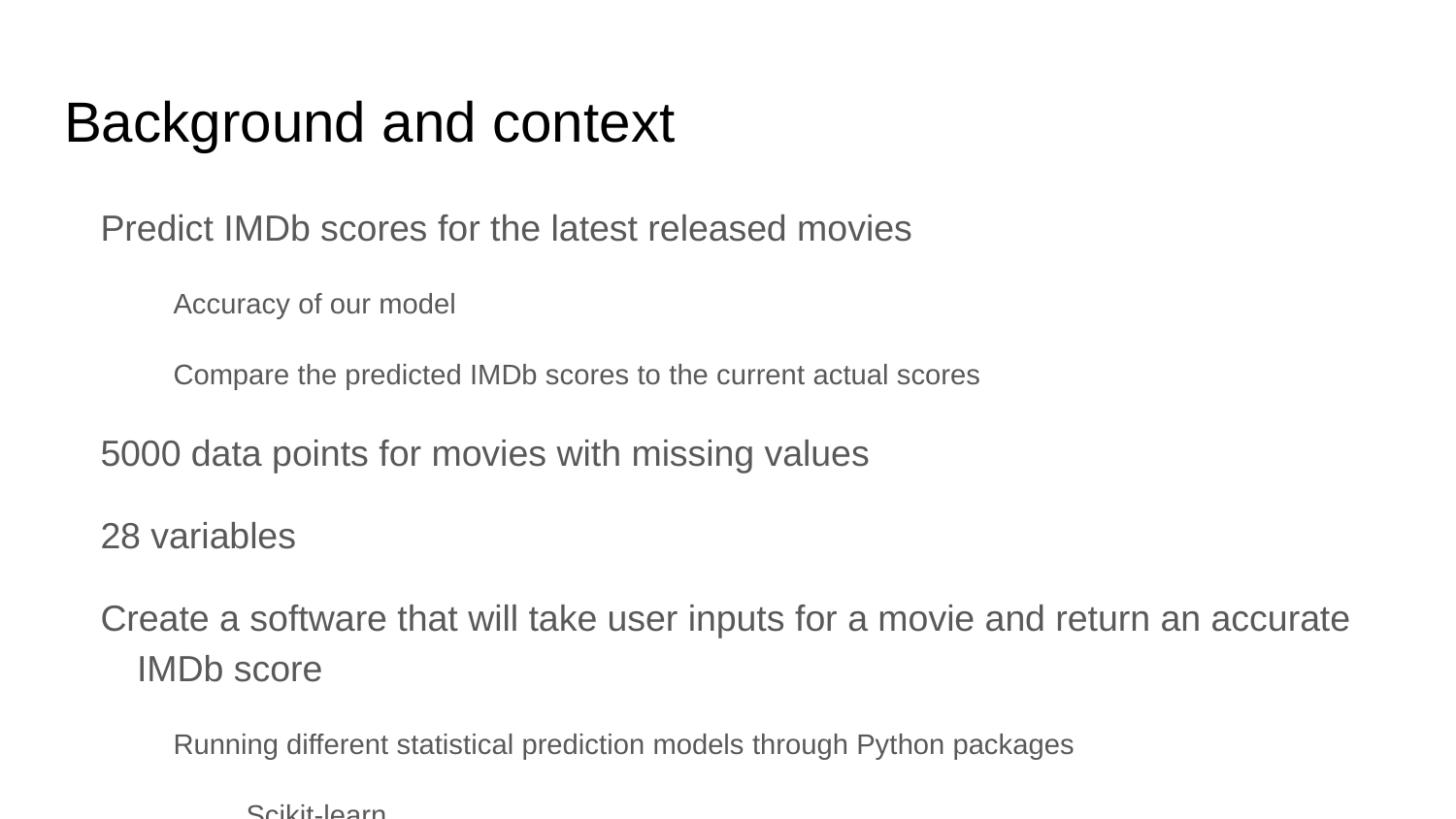

# Background and context
Predict IMDb scores for the latest released movies
Accuracy of our model
Compare the predicted IMDb scores to the current actual scores
5000 data points for movies with missing values
28 variables
Create a software that will take user inputs for a movie and return an accurate IMDb score
Running different statistical prediction models through Python packages
Scikit-learn
pandas